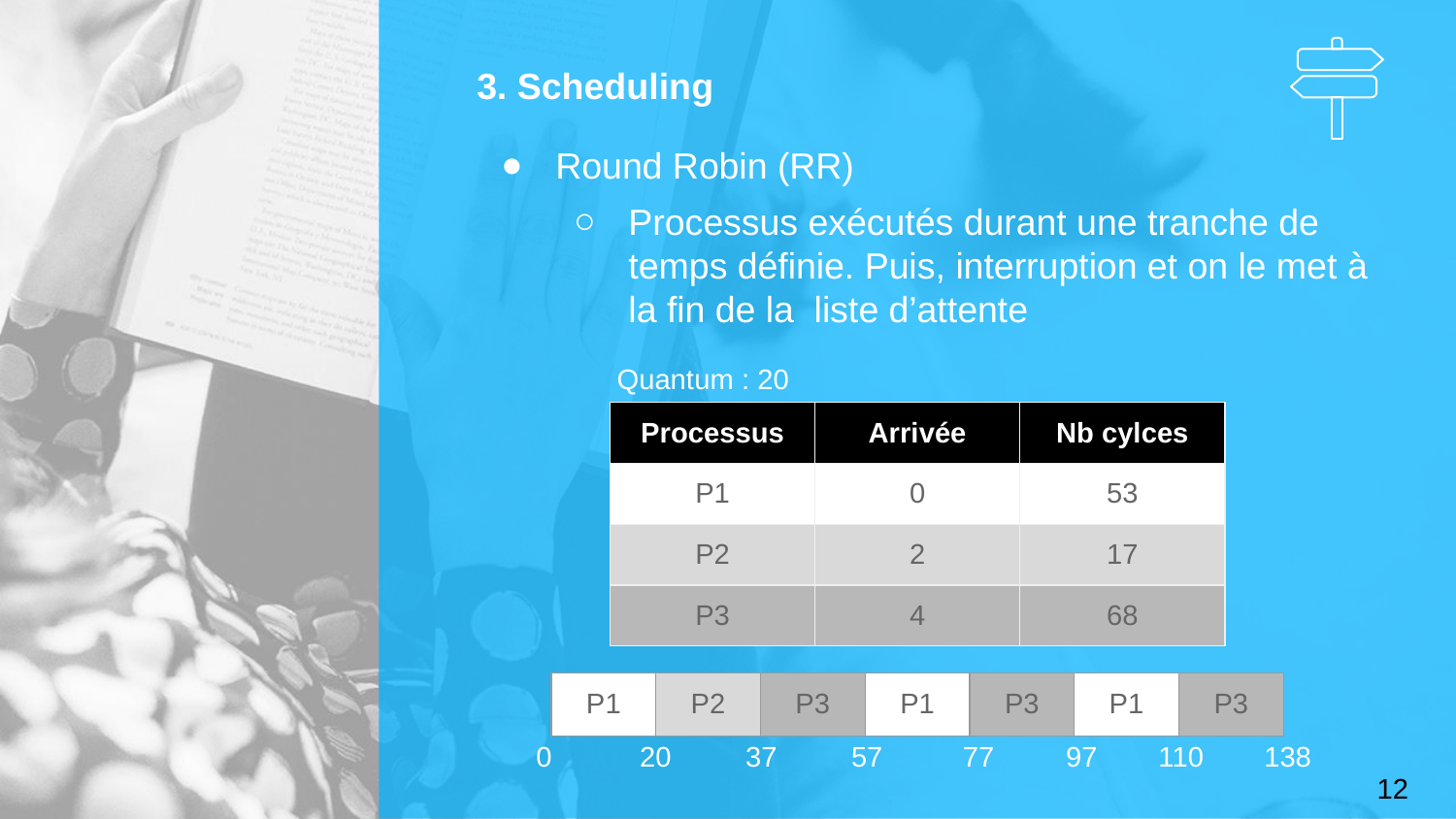

# 3. Scheduling
Round Robin (RR)
Processus exécutés durant une tranche de temps définie. Puis, interruption et on le met à la fin de la  liste d’attente
Quantum : 20
| Processus | Arrivée | Nb cylces |
| --- | --- | --- |
| P1 | 0 | 53 |
| P2 | 2 | 17 |
| P3 | 4 | 68 |
| P1 | P2 | P3 | P1 | P3 | P1 | P3 |
| --- | --- | --- | --- | --- | --- | --- |
0           20	        37	   57          77         97	     110	138
12